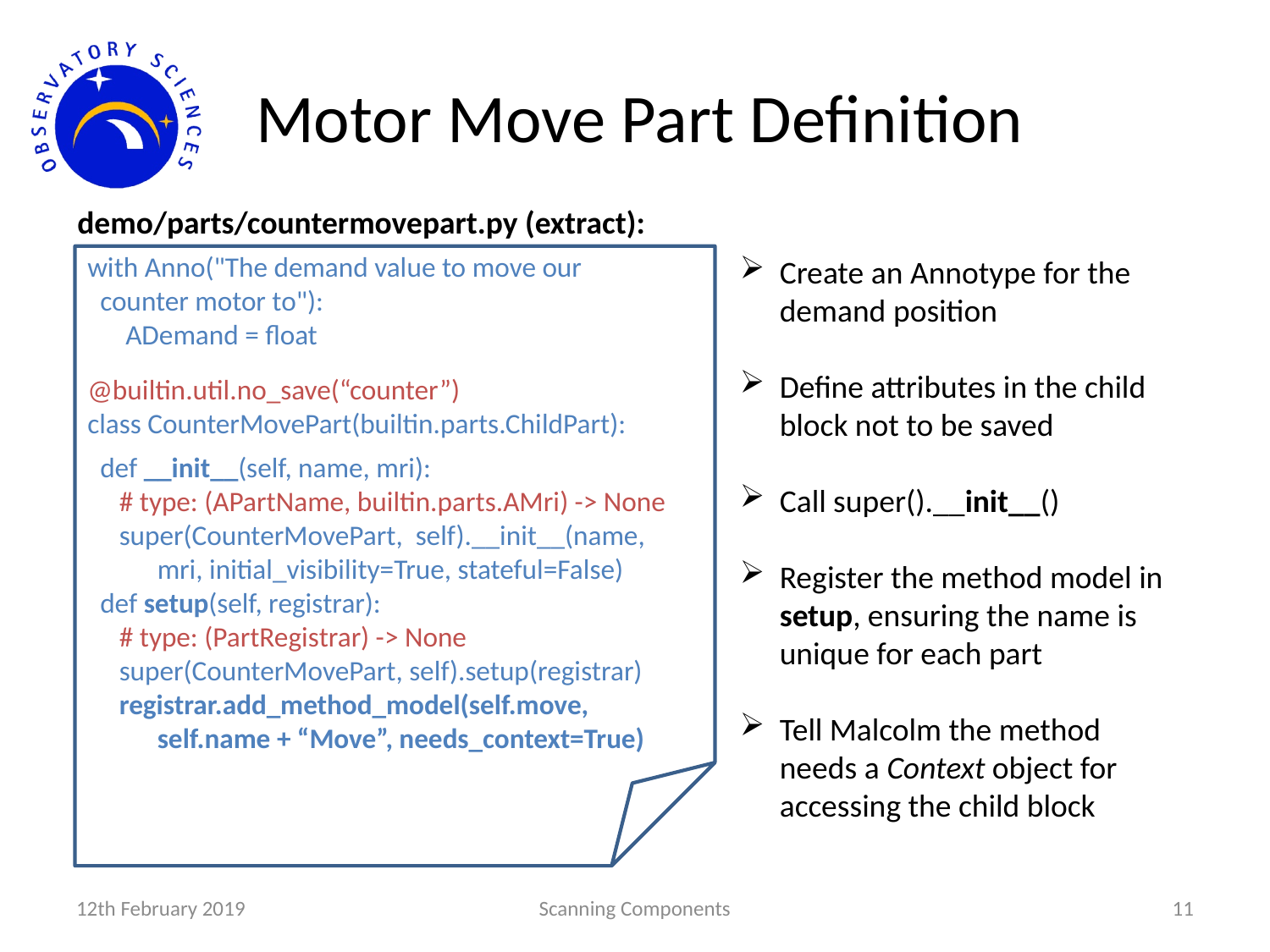

# Motor Move Part Definition
demo/parts/countermovepart.py (extract):
with Anno("The demand value to move our
  counter motor to"):
      ADemand = float
@builtin.util.no_save(“counter”)
class CounterMovePart(builtin.parts.ChildPart):
  def __init__(self, name, mri):
     # type: (APartName, builtin.parts.AMri) -> None
     super(CounterMovePart,  self).__init__(name,
           mri, initial_visibility=True, stateful=False)
  def setup(self, registrar):
     # type: (PartRegistrar) -> None
     super(CounterMovePart, self).setup(registrar)
     registrar.add_method_model(self.move,
           self.name + “Move”, needs_context=True)
Create an Annotype for the demand position

Define attributes in the child block not to be saved

Call super().__init__()

Register the method model in setup, ensuring the name is unique for each part

Tell Malcolm the method needs a Context object for accessing the child block

12th February 2019
Scanning Components
11